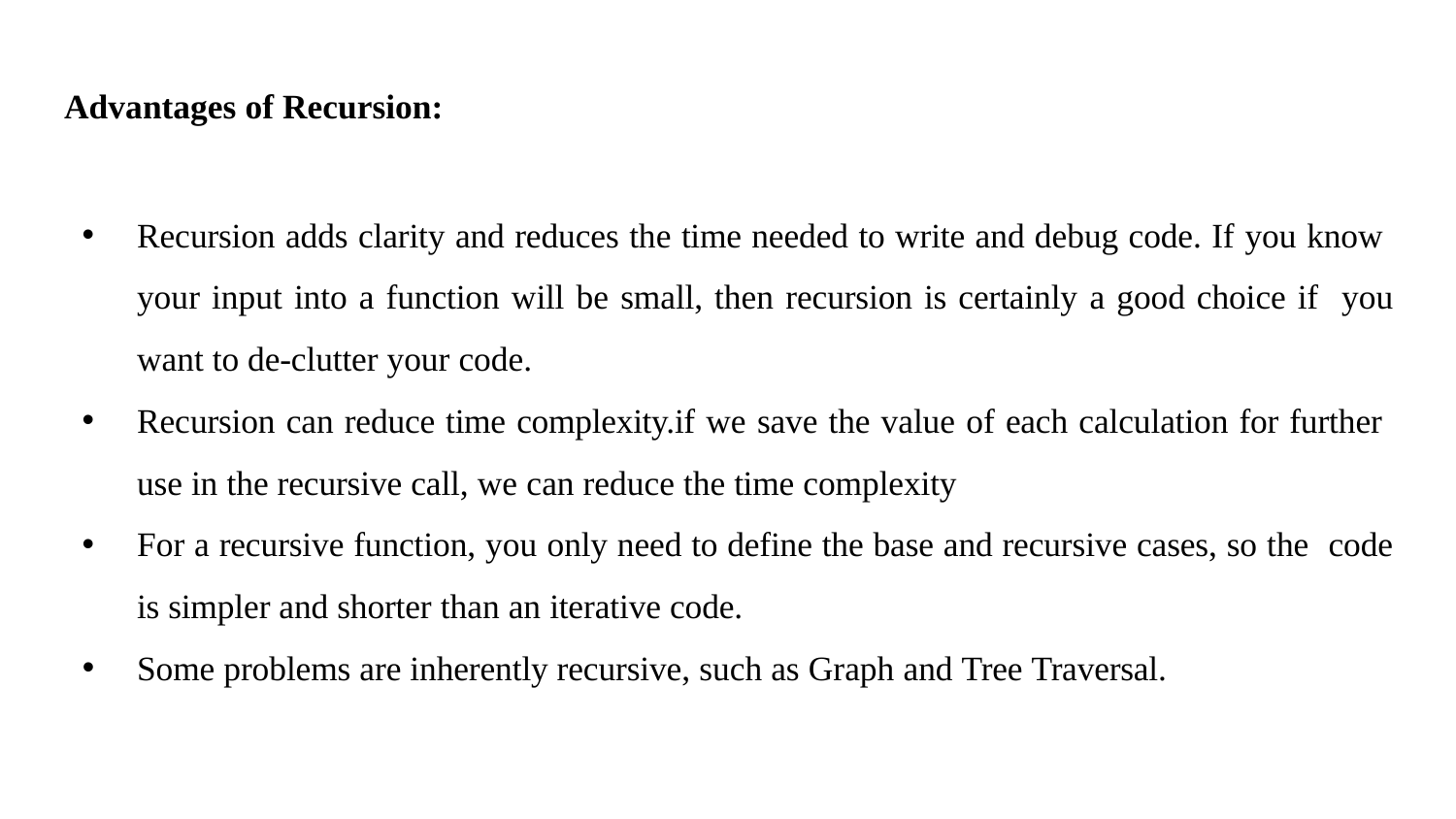

# Advantages of Recursion:
Recursion adds clarity and reduces the time needed to write and debug code. If you know  your input into a function will be small, then recursion is certainly a good choice if  you want to de-clutter your code.
Recursion can reduce time complexity.if we save the value of each calculation for further  use in the recursive call, we can reduce the time complexity
For a recursive function, you only need to define the base and recursive cases, so the  code is simpler and shorter than an iterative code.
Some problems are inherently recursive, such as Graph and Tree Traversal.